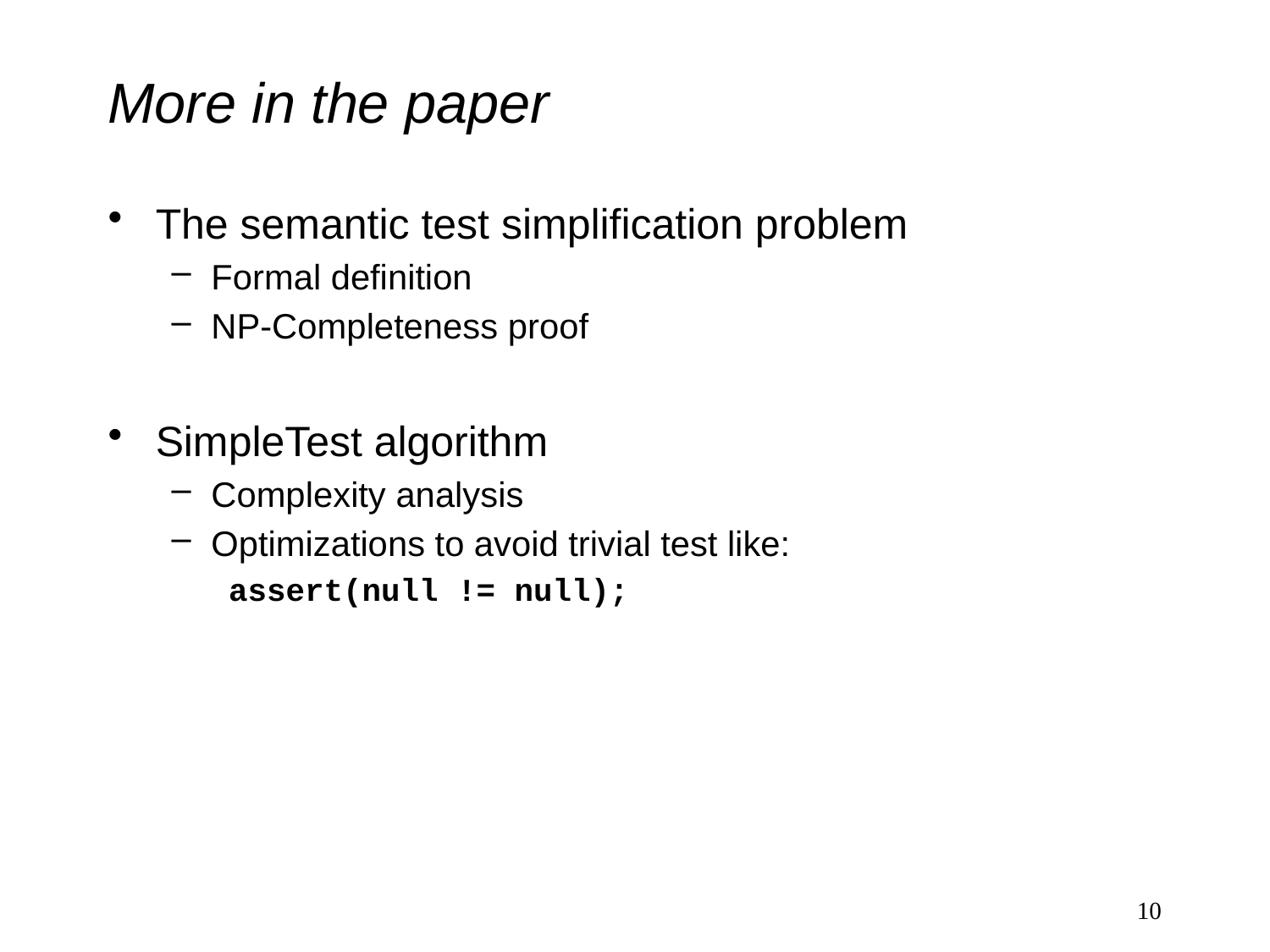

# More in the paper
The semantic test simplification problem
Formal definition
NP-Completeness proof

SimpleTest algorithm
Complexity analysis
Optimizations to avoid trivial test like:
   assert(null != null);
10